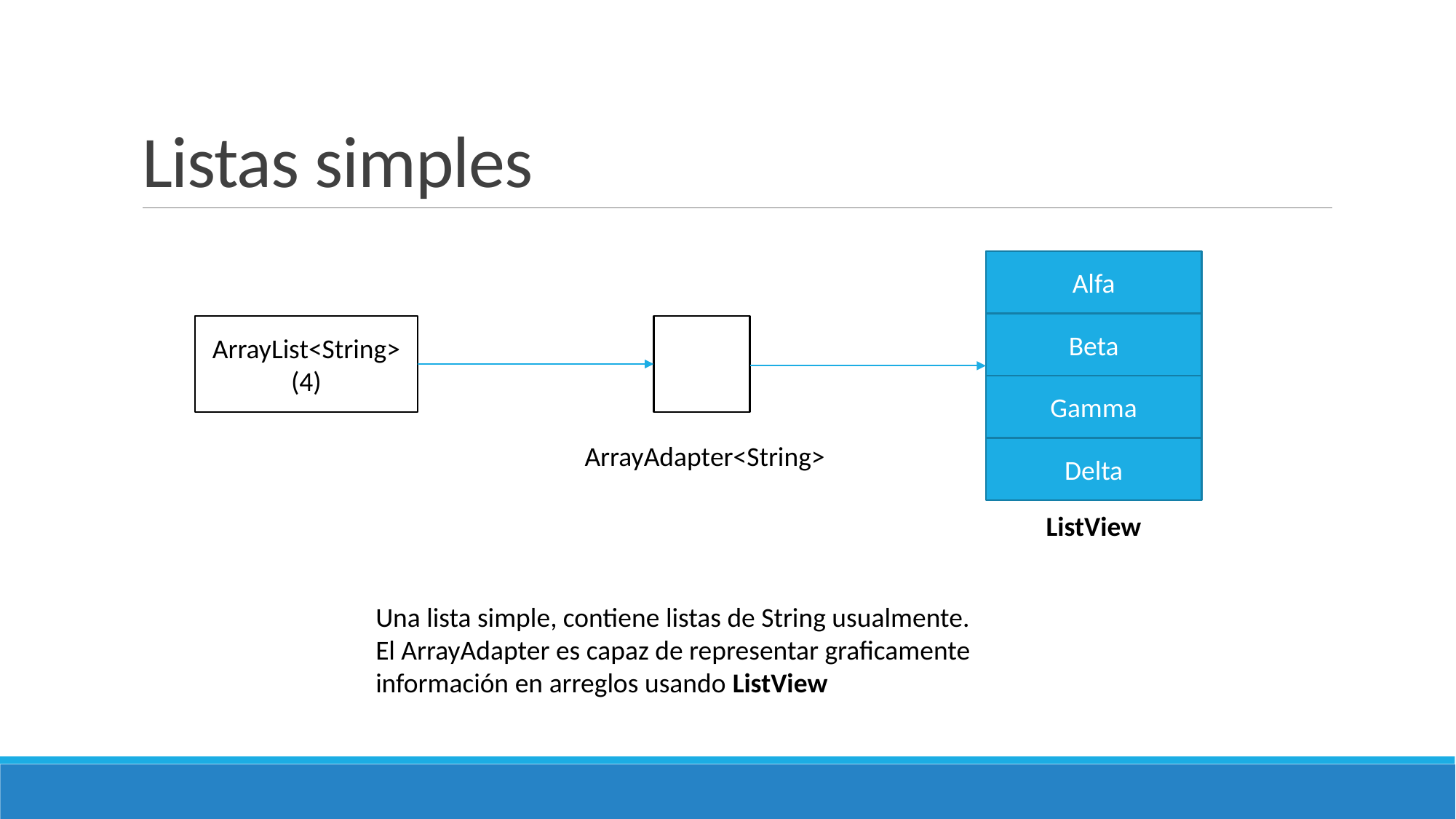

# Listas simples
Alfa
Beta
ArrayList<String>
(4)

Gamma
ArrayAdapter<String>
Delta
ListView
Una lista simple, contiene listas de String usualmente.
El ArrayAdapter es capaz de representar graficamente información en arreglos usando ListView